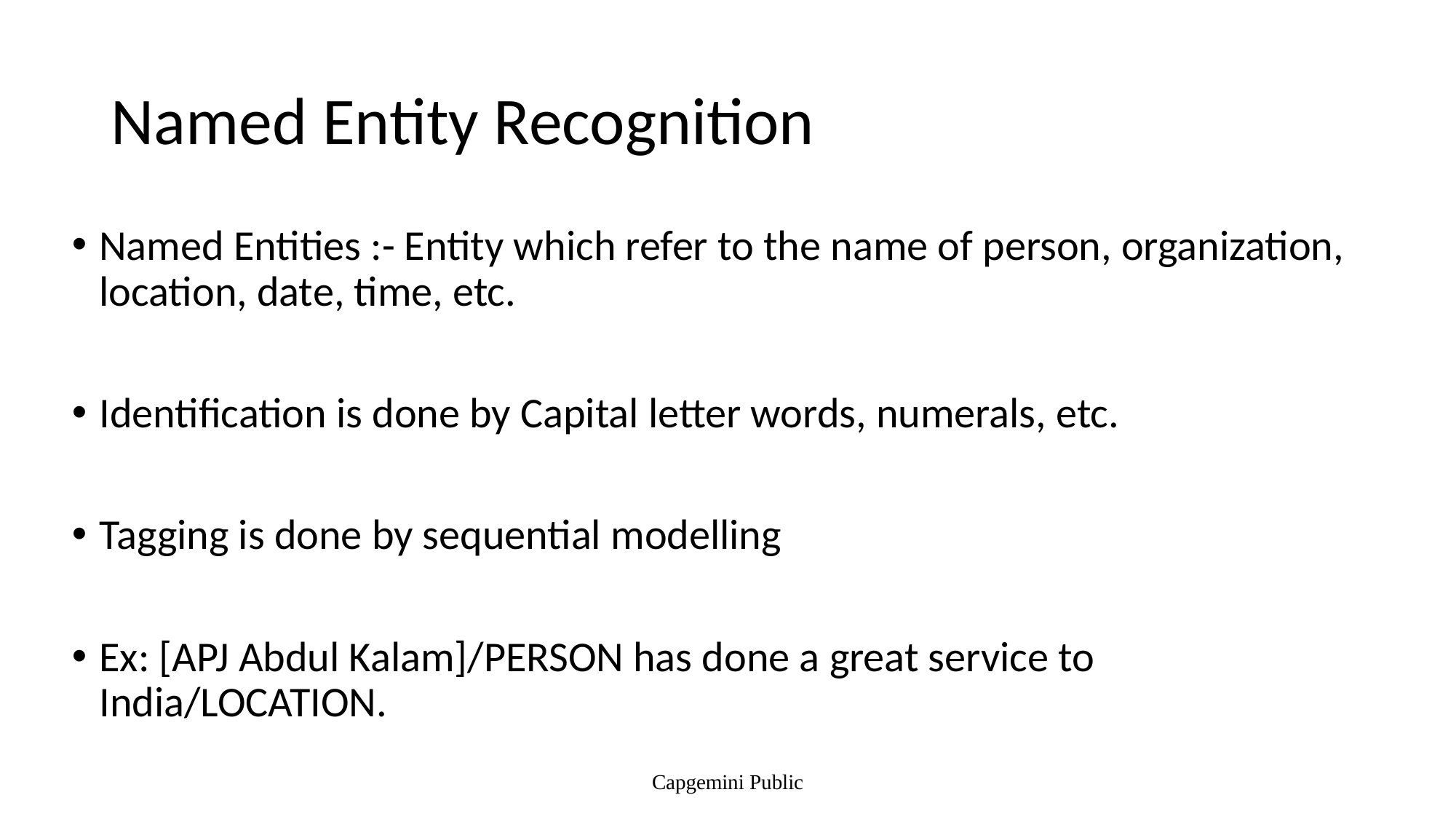

# Named Entity Recognition
Named Entities :- Entity which refer to the name of person, organization, location, date, time, etc.

Identification is done by Capital letter words, numerals, etc.

Tagging is done by sequential modelling

Ex: [APJ Abdul Kalam]/PERSON has done a great service to India/LOCATION.

Capgemini Public